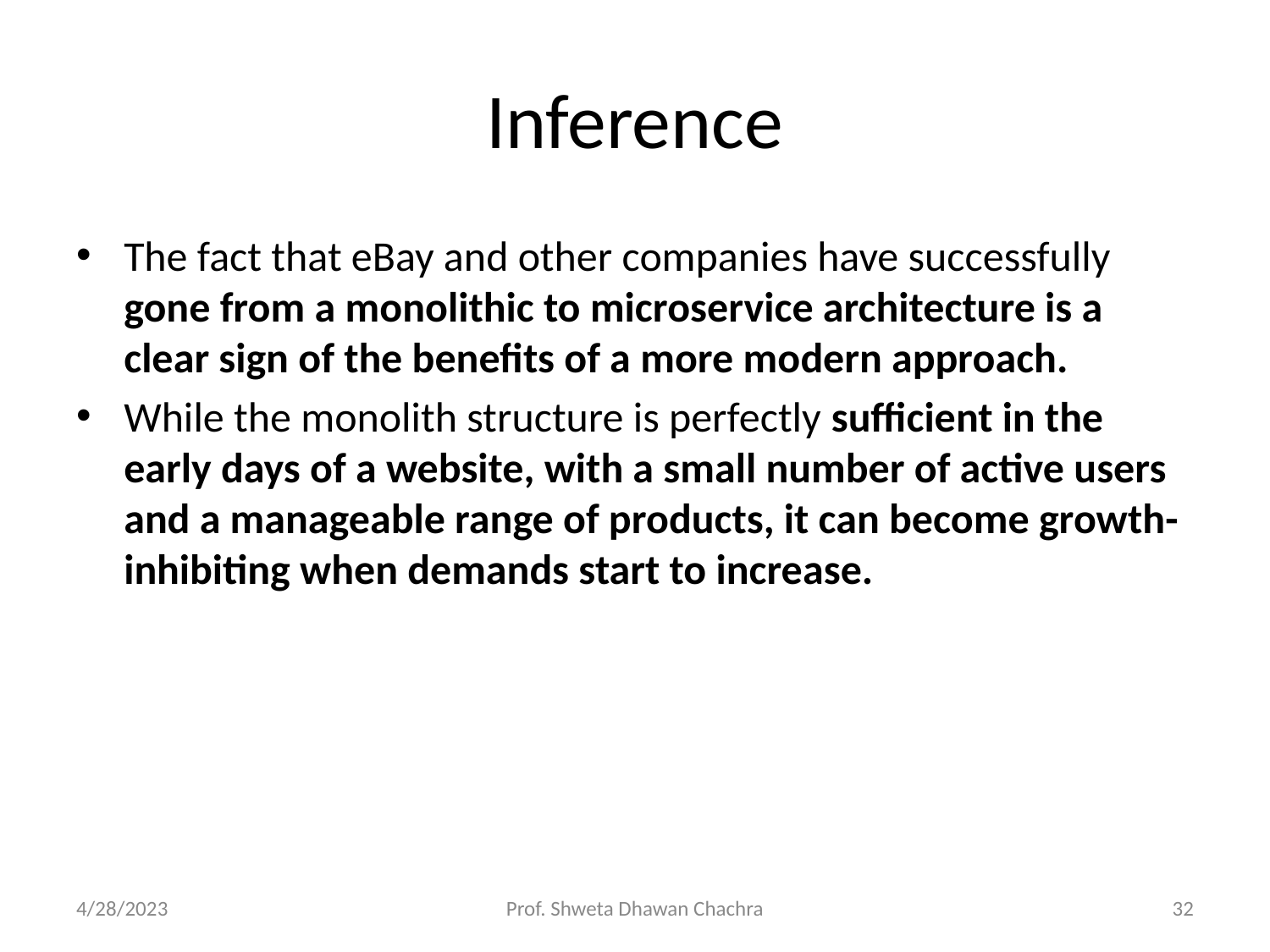

# Inference
The fact that eBay and other companies have successfully gone from a monolithic to microservice architecture is a clear sign of the benefits of a more modern approach.
While the monolith structure is perfectly sufficient in the early days of a website, with a small number of active users and a manageable range of products, it can become growth-inhibiting when demands start to increase.
4/28/2023
Prof. Shweta Dhawan Chachra
32